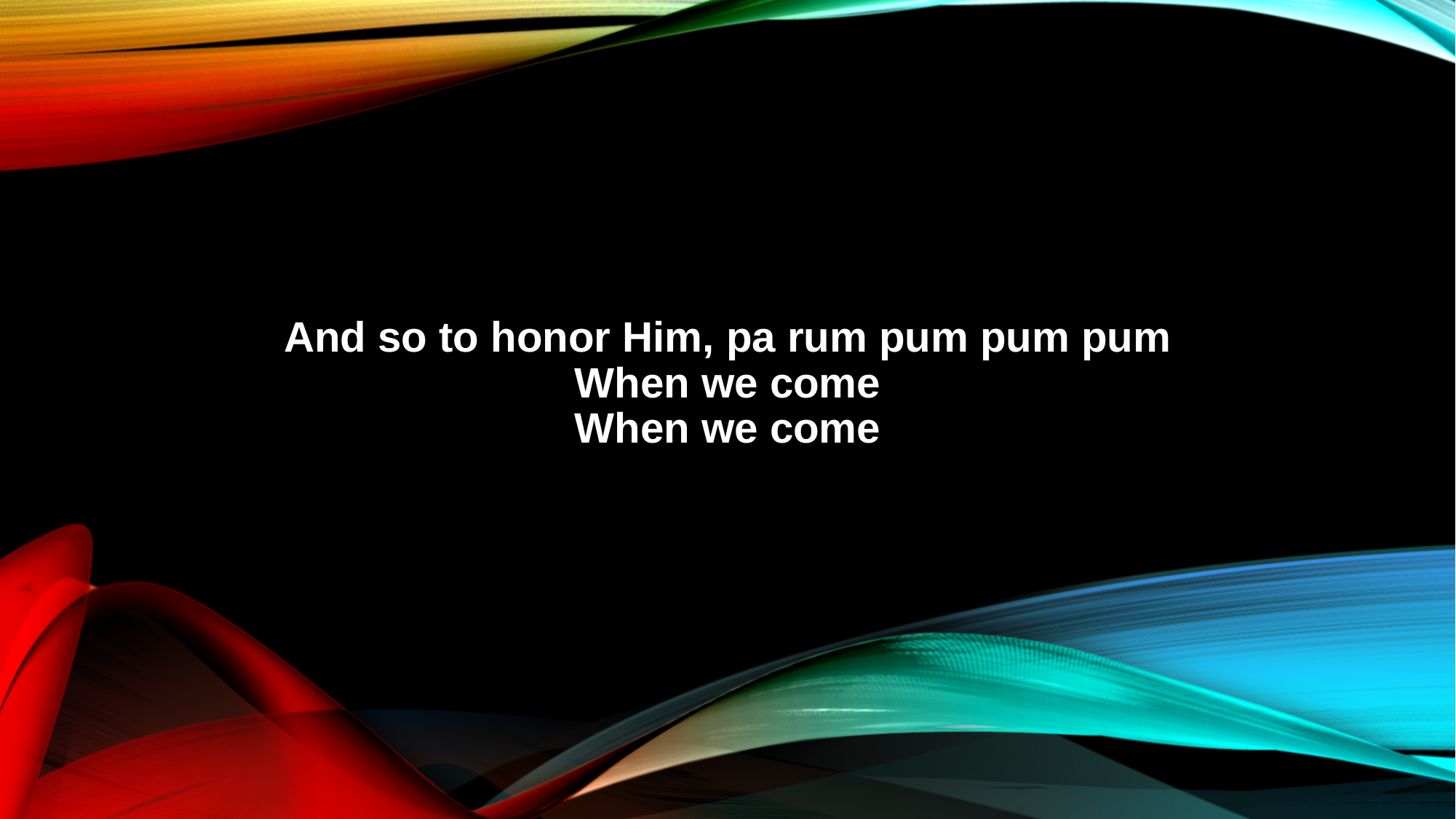

And so to honor Him, pa rum pum pum pum
When we come
When we come